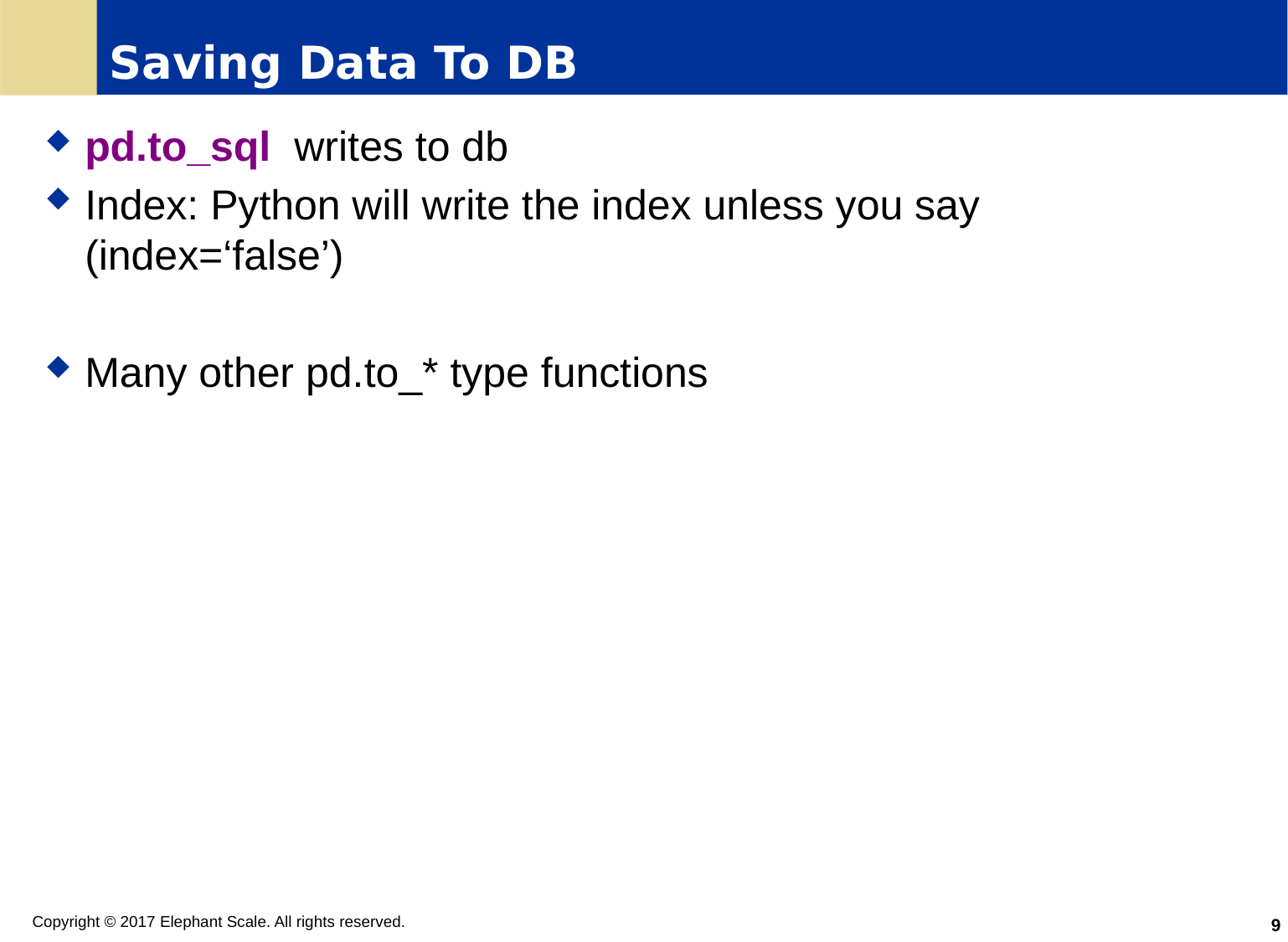

# Saving Data To DB
pd.to_sql  writes to db
Index: Python will write the index unless you say (index=‘false’)

Many other pd.to_* type functions
9
Copyright © 2017 Elephant Scale. All rights reserved.